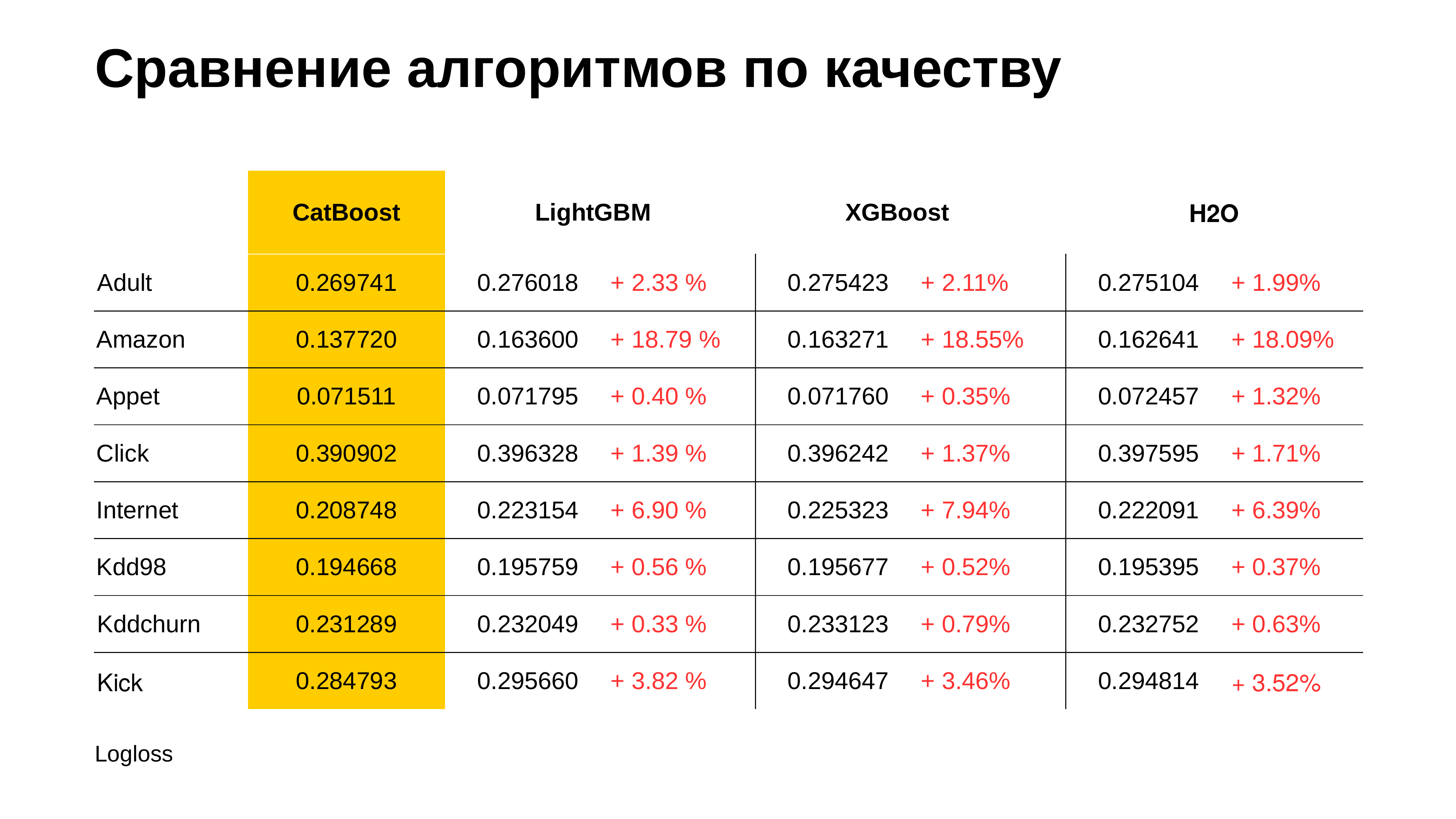

# Сравнение алгоритмов по качеству
|  | CatBoost | LightGBM |  | XGBoost |  | H2O |  |
| --- | --- | --- | --- | --- | --- | --- | --- |
| Adult | 0.269741 | 0.276018 | + 2.33 % | 0.275423 | + 2.11% | 0.275104 | + 1.99% |
| Amazon | 0.137720 | 0.163600 | + 18.79 % | 0.163271 | + 18.55% | 0.162641 | + 18.09% |
| Appet | 0.071511 | 0.071795 | + 0.40 % | 0.071760 | + 0.35% | 0.072457 | + 1.32% |
| Click | 0.390902 | 0.396328 | + 1.39 % | 0.396242 | + 1.37% | 0.397595 | + 1.71% |
| Internet | 0.208748 | 0.223154 | + 6.90 % | 0.225323 | + 7.94% | 0.222091 | + 6.39% |
| Kdd98 | 0.194668 | 0.195759 | + 0.56 % | 0.195677 | + 0.52% | 0.195395 | + 0.37% |
| Kddchurn | 0.231289 | 0.232049 | + 0.33 % | 0.233123 | + 0.79% | 0.232752 | + 0.63% |
| Kick | 0.284793 | 0.295660 | + 3.82 % | 0.294647 | + 3.46% | 0.294814 | + 3.52% |
Logloss
21